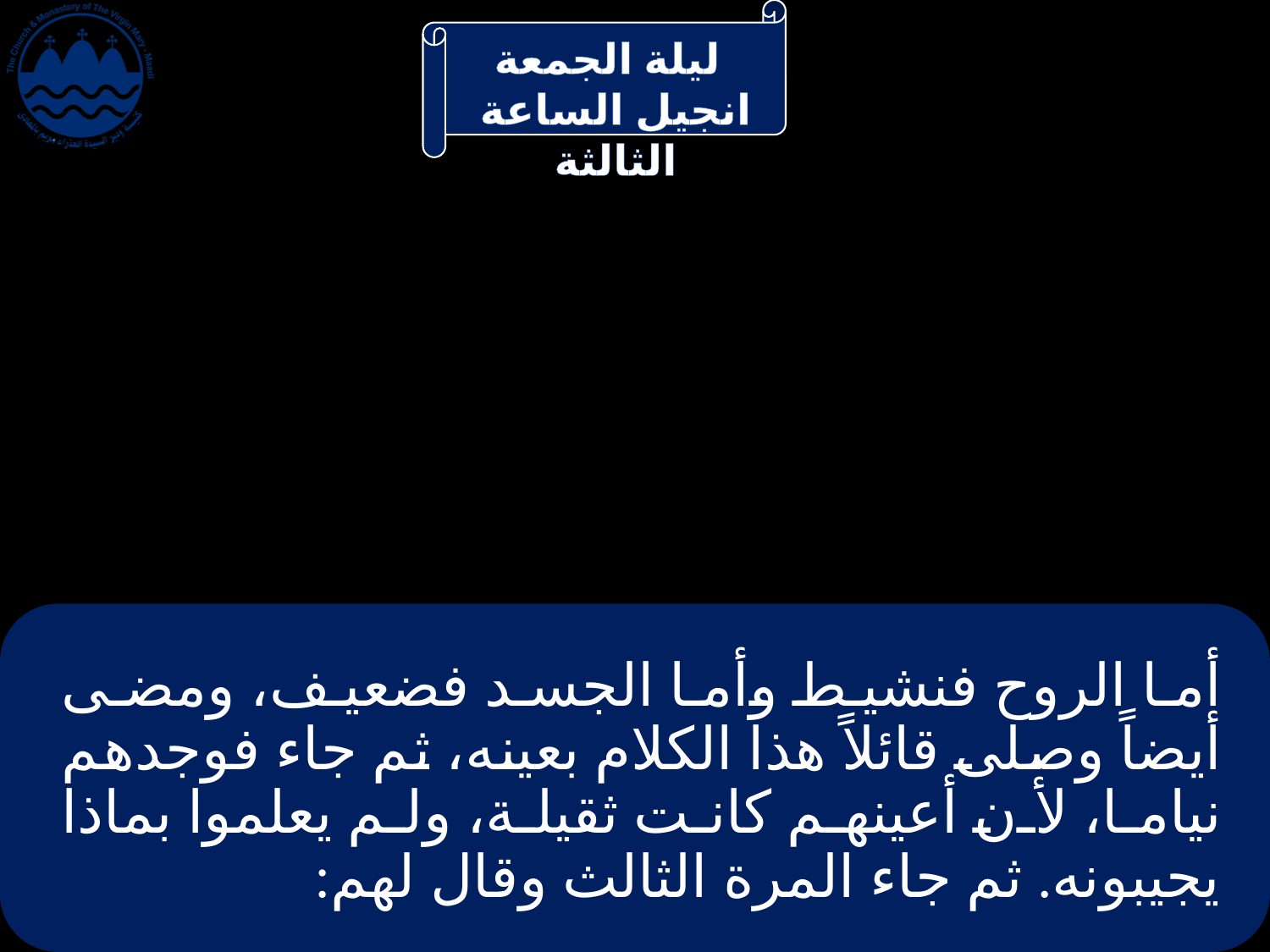

# أما الروح فنشيط وأما الجسد فضعيف، ومضى أيضاً وصلى قائلاً هذا الكلام بعينه، ثم جاء فوجدهم نياما، لأن أعينهم كانت ثقيلة، ولم يعلموا بماذا يجيبونه. ثم جاء المرة الثالث وقال لهم: